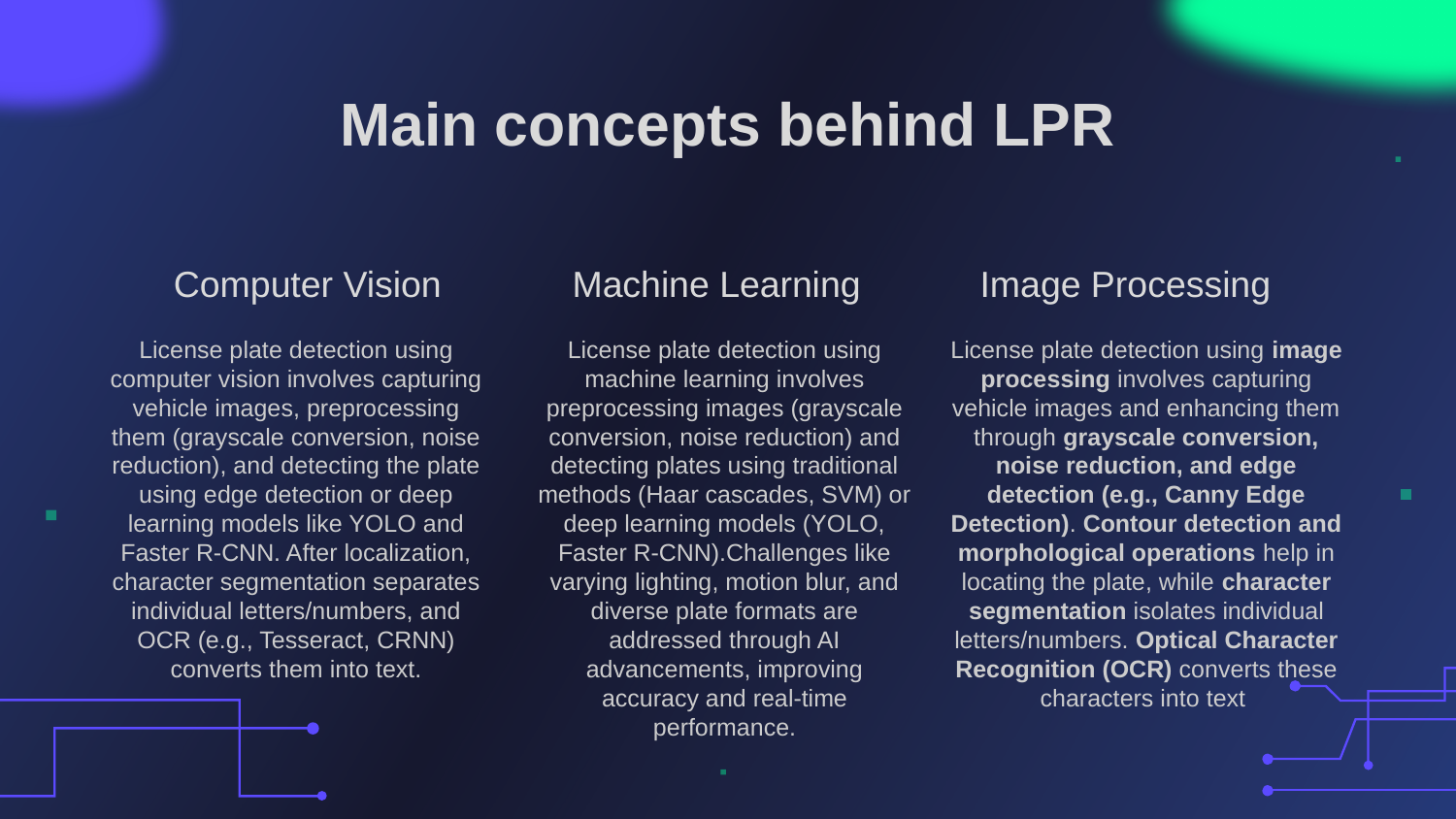

# Main concepts behind LPR
Computer Vision
Machine Learning
Image Processing
License plate detection using computer vision involves capturing vehicle images, preprocessing them (grayscale conversion, noise reduction), and detecting the plate using edge detection or deep learning models like YOLO and Faster R-CNN. After localization, character segmentation separates individual letters/numbers, and OCR (e.g., Tesseract, CRNN) converts them into text.
License plate detection using machine learning involves preprocessing images (grayscale conversion, noise reduction) and detecting plates using traditional methods (Haar cascades, SVM) or deep learning models (YOLO, Faster R-CNN).Challenges like varying lighting, motion blur, and diverse plate formats are addressed through AI advancements, improving accuracy and real-time performance.
License plate detection using image processing involves capturing vehicle images and enhancing them through grayscale conversion, noise reduction, and edge detection (e.g., Canny Edge Detection). Contour detection and morphological operations help in locating the plate, while character segmentation isolates individual letters/numbers. Optical Character Recognition (OCR) converts these characters into text